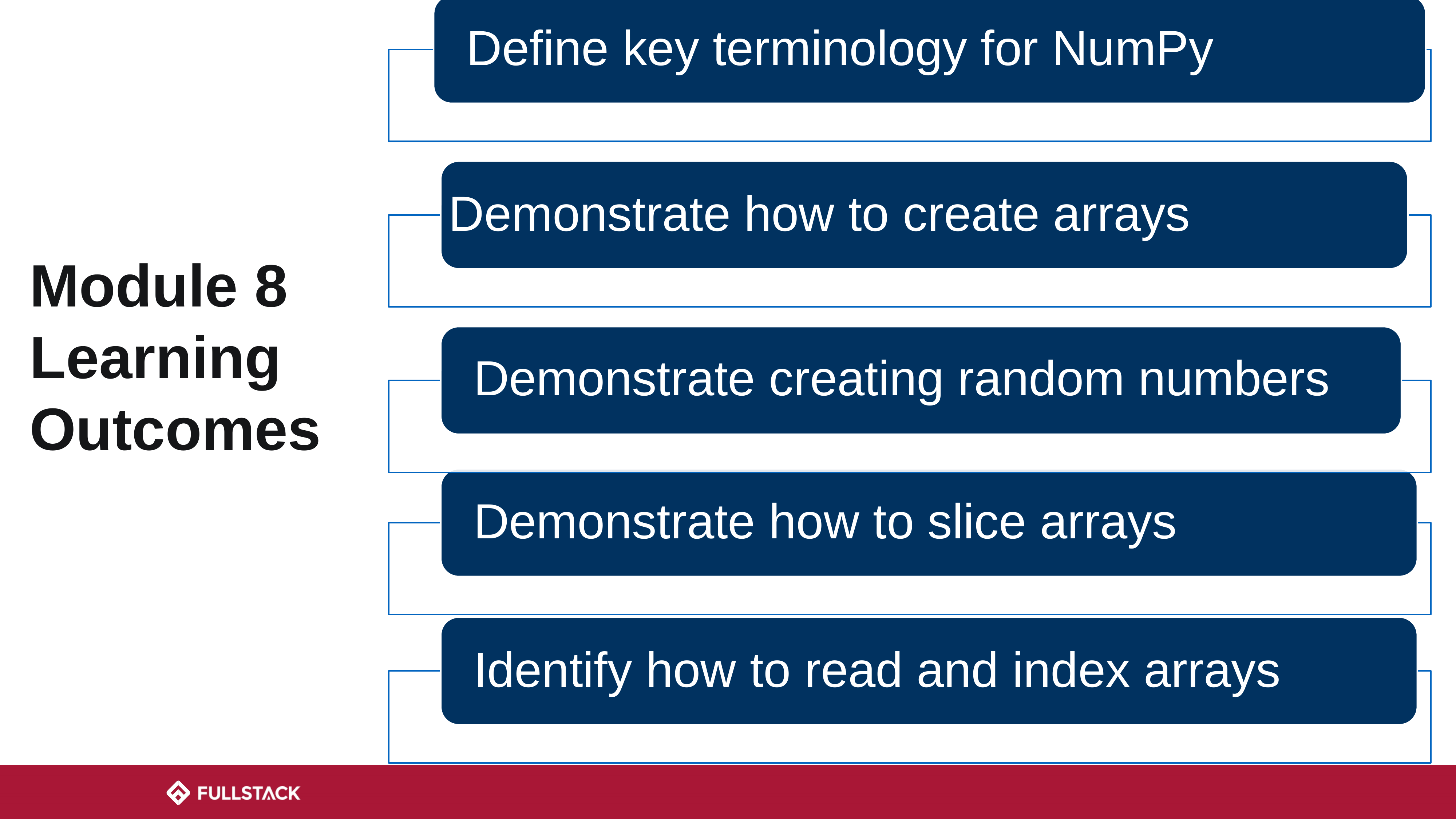

Define key terminology for NumPy

Demonstrate how to create arrays
Demonstrate how to install NumPy

Demonstrate creating random numbers

# Module 8 Learning Outcomes

Demonstrate how to slice arrays

Identify how to read and index arrays